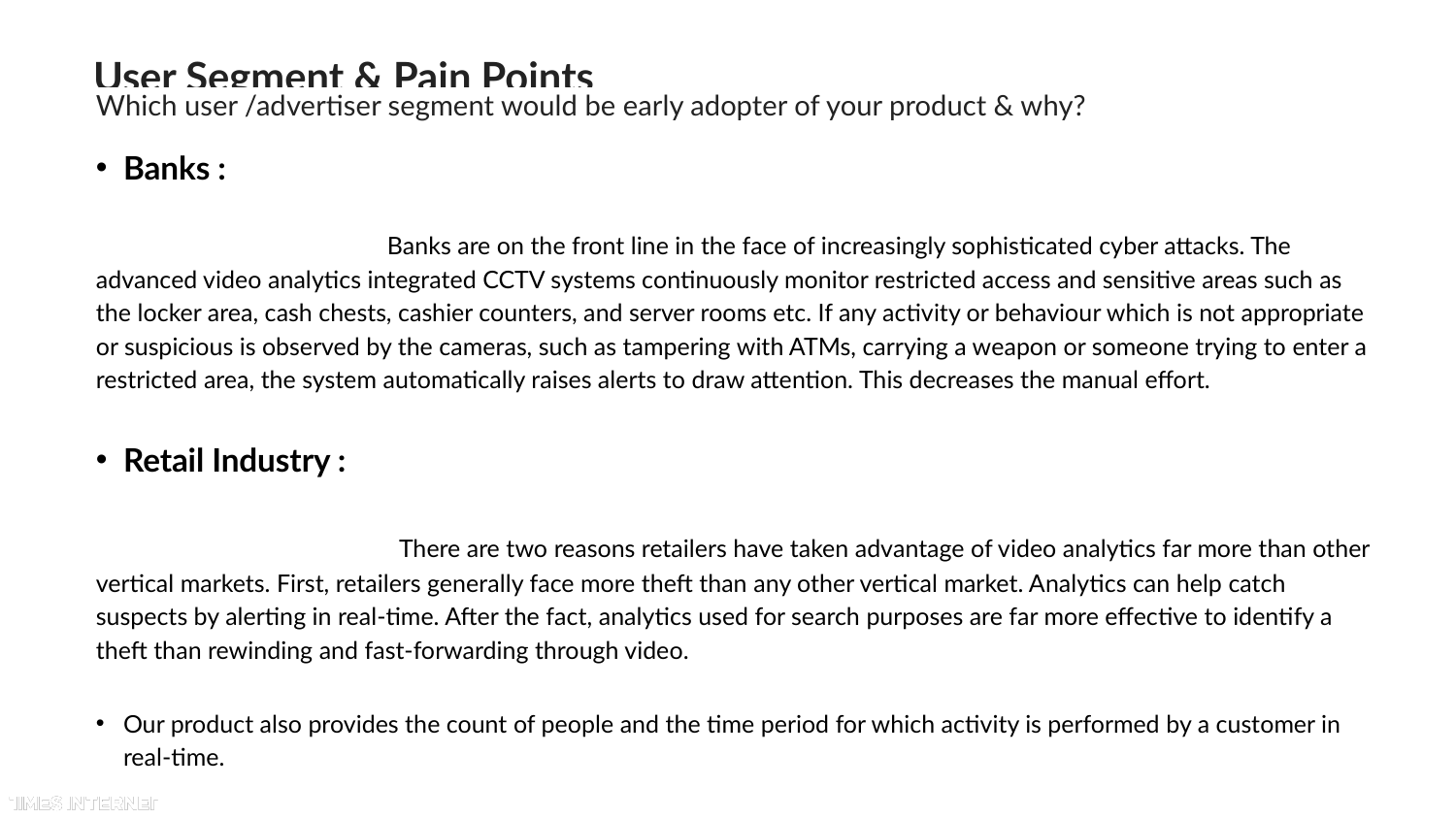

# User Segment & Pain Points
Which user /advertiser segment would be early adopter of your product & why?
Banks :
		Banks are on the front line in the face of increasingly sophisticated cyber attacks. The advanced video analytics integrated CCTV systems continuously monitor restricted access and sensitive areas such as the locker area, cash chests, cashier counters, and server rooms etc. If any activity or behaviour which is not appropriate or suspicious is observed by the cameras, such as tampering with ATMs, carrying a weapon or someone trying to enter a restricted area, the system automatically raises alerts to draw attention. This decreases the manual effort.
Retail Industry :
                                       There are two reasons retailers have taken advantage of video analytics far more than other vertical markets. First, retailers generally face more theft than any other vertical market. Analytics can help catch suspects by alerting in real-time. After the fact, analytics used for search purposes are far more effective to identify a theft than rewinding and fast-forwarding through video.
Our product also provides the count of people and the time period for which activity is performed by a customer in real-time.